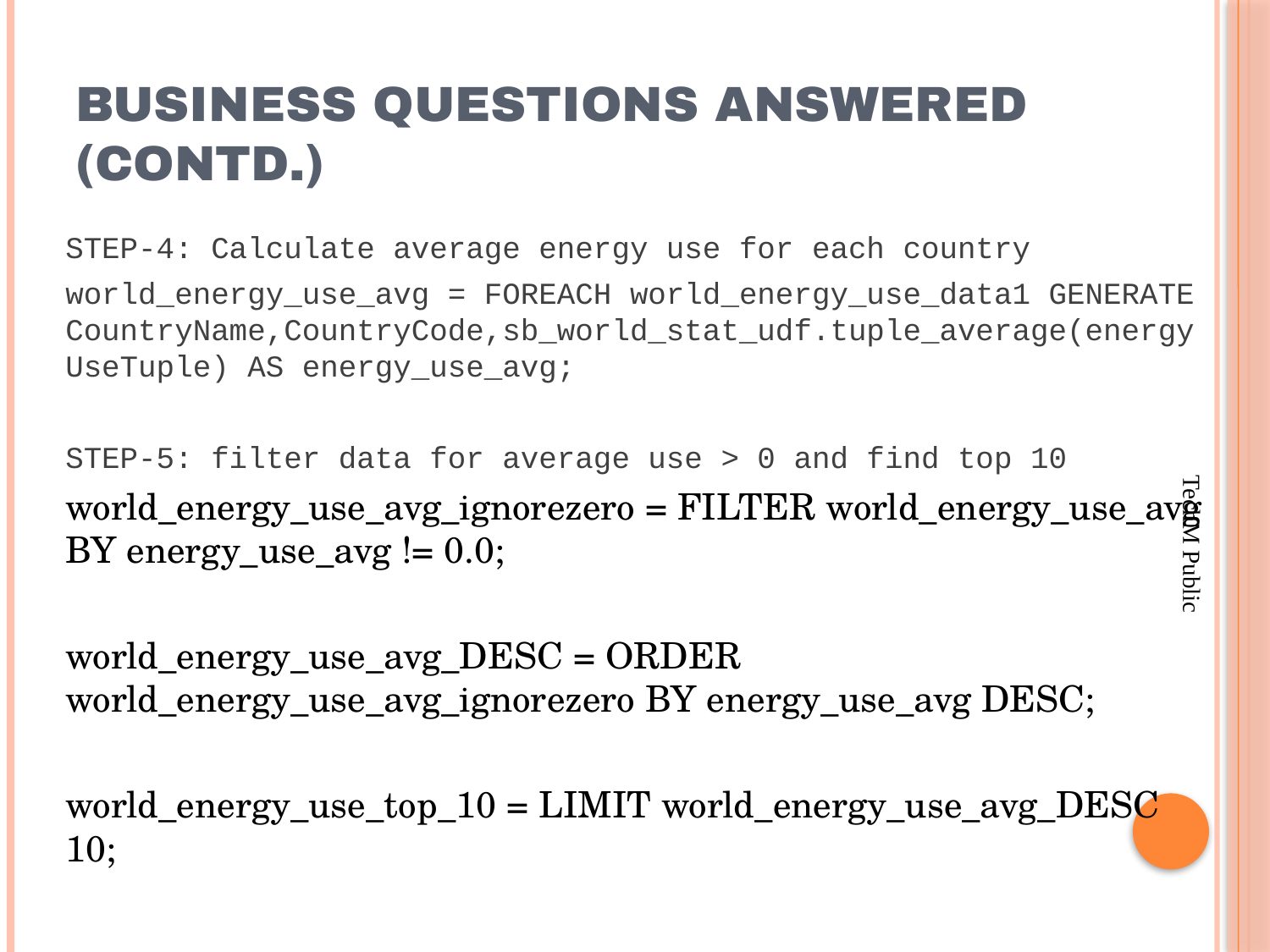

# Business Questions Answered (contd.)
STEP-4: Calculate average energy use for each country
world_energy_use_avg = FOREACH world_energy_use_data1 GENERATE CountryName,CountryCode,sb_world_stat_udf.tuple_average(energyUseTuple) AS energy_use_avg;

STEP-5: filter data for average use > 0 and find top 10
world_energy_use_avg_ignorezero = FILTER world_energy_use_avg BY energy_use_avg != 0.0;

world_energy_use_avg_DESC = ORDER world_energy_use_avg_ignorezero BY energy_use_avg DESC;

world_energy_use_top_10 = LIMIT world_energy_use_avg_DESC 10;

TechM Public